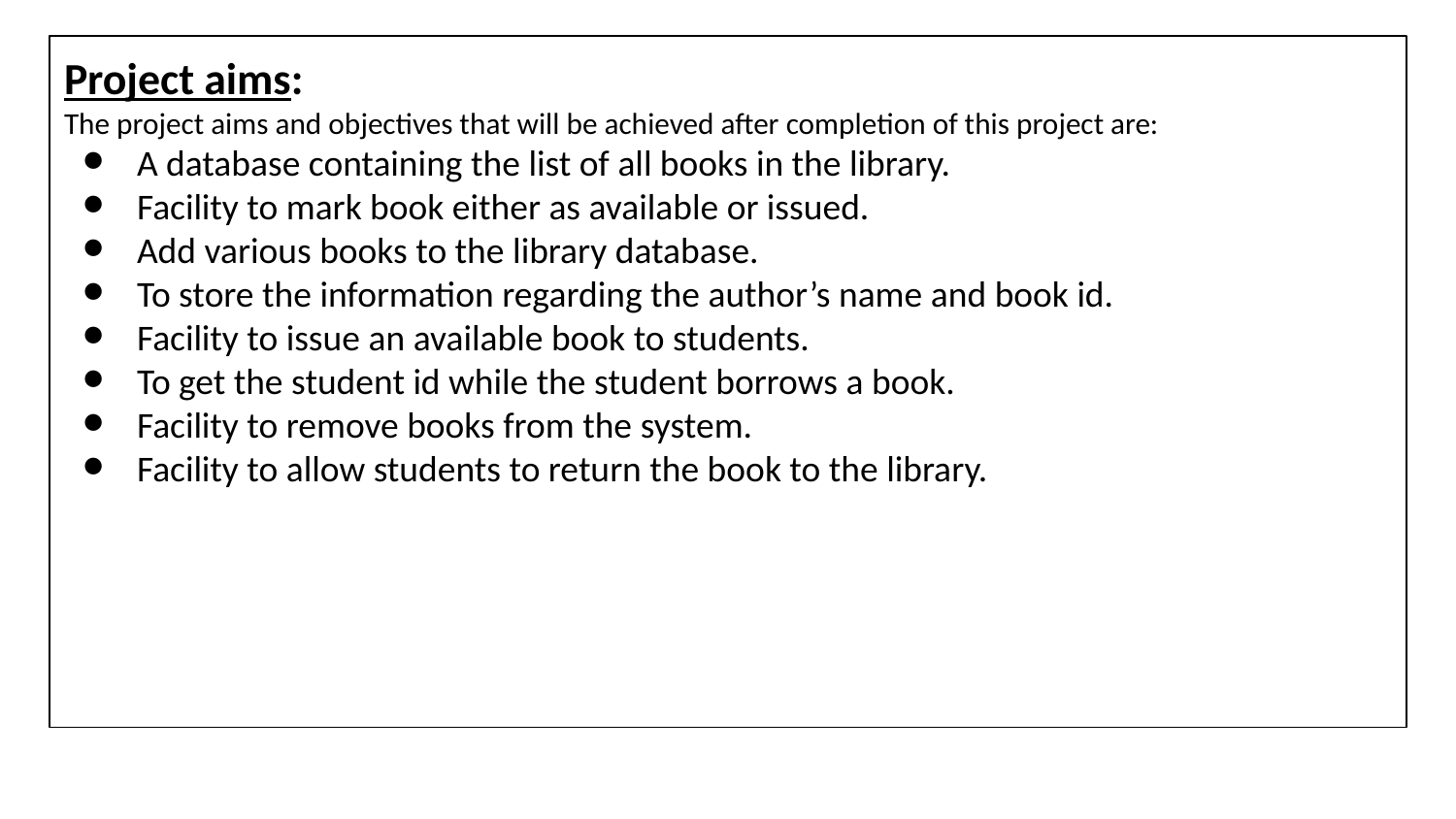

Project aims:
The project aims and objectives that will be achieved after completion of this project are:
A database containing the list of all books in the library.
Facility to mark book either as available or issued.
Add various books to the library database.
To store the information regarding the author’s name and book id.
Facility to issue an available book to students.
To get the student id while the student borrows a book.
Facility to remove books from the system.
Facility to allow students to return the book to the library.
#